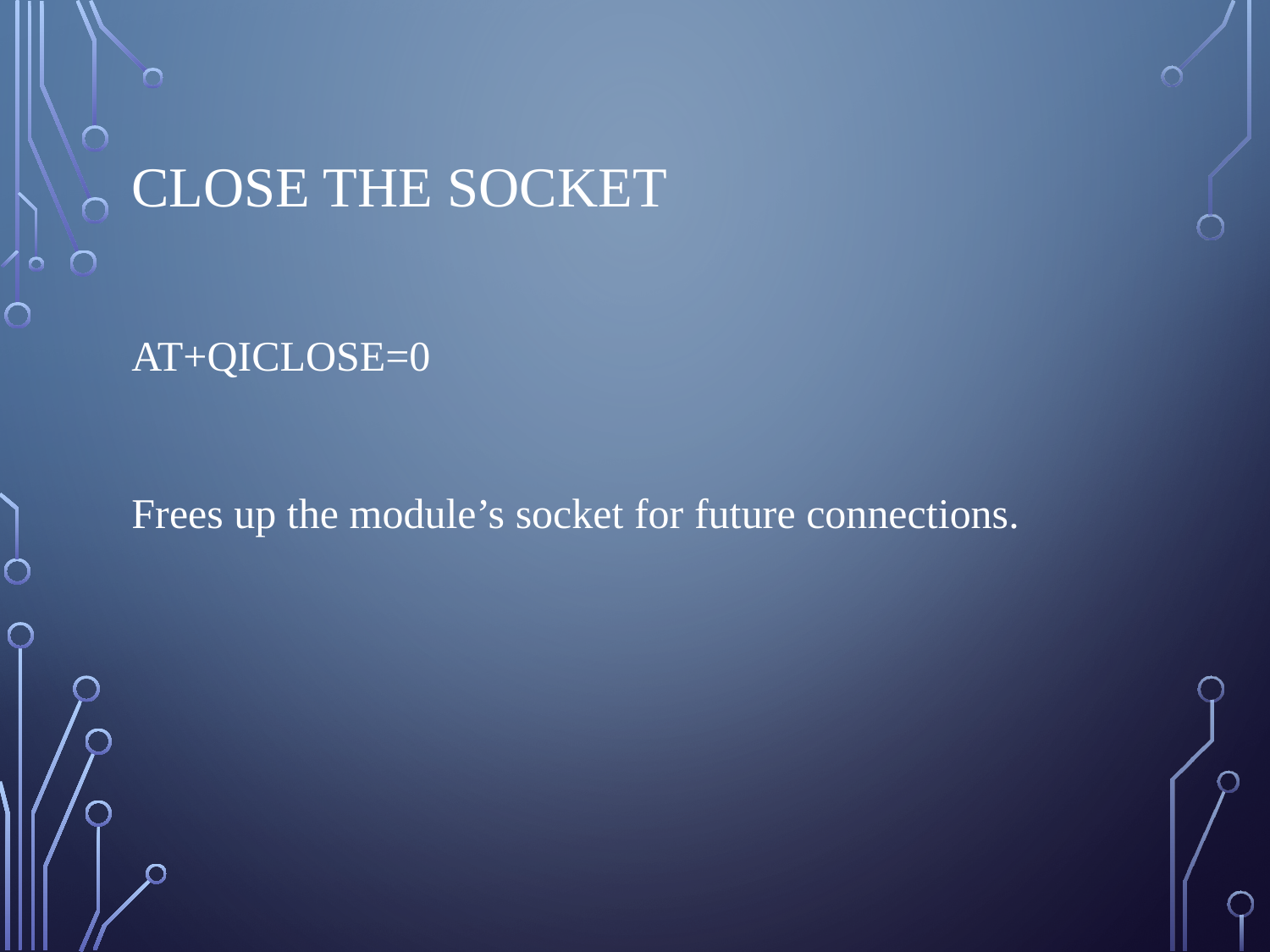

# Close the Socket
AT+QICLOSE=0

Frees up the module’s socket for future connections.